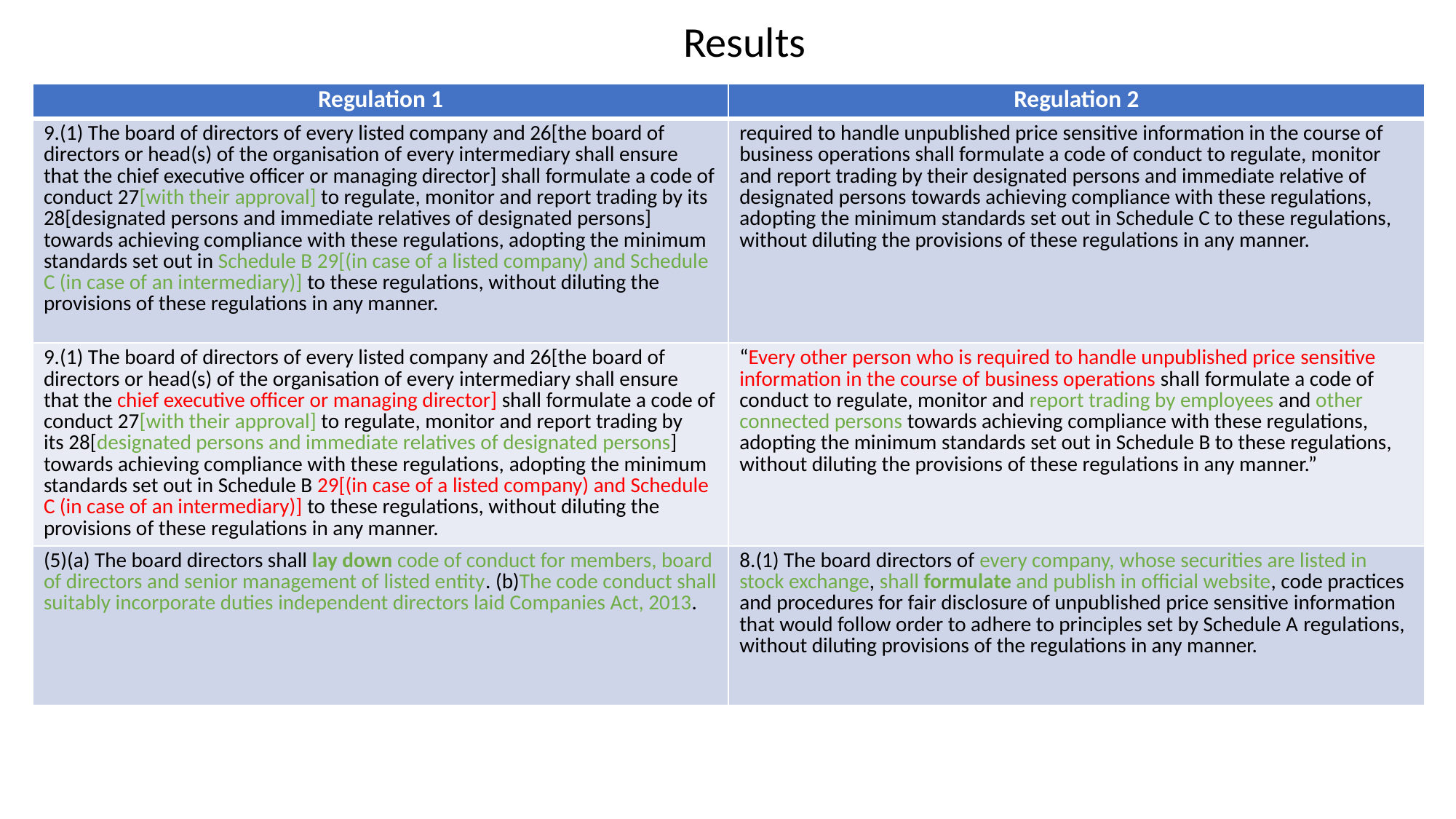

# Results
| Regulation 1 | Regulation 2 |
| --- | --- |
| 9.(1) The board of directors of every listed company and 26[the board of directors or head(s) of the organisation of every intermediary shall ensure that the chief executive officer or managing director] shall formulate a code of conduct 27[with their approval] to regulate, monitor and report trading by its 28[designated persons and immediate relatives of designated persons] towards achieving compliance with these regulations, adopting the minimum standards set out in Schedule B 29[(in case of a listed company) and Schedule C (in case of an intermediary)] to these regulations, without diluting the provisions of these regulations in any manner. | required to handle unpublished price sensitive information in the course of business operations shall formulate a code of conduct to regulate, monitor and report trading by their designated persons and immediate relative of designated persons towards achieving compliance with these regulations, adopting the minimum standards set out in Schedule C to these regulations, without diluting the provisions of these regulations in any manner. |
| 9.(1) The board of directors of every listed company and 26[the board of directors or head(s) of the organisation of every intermediary shall ensure that the chief executive officer or managing director] shall formulate a code of conduct 27[with their approval] to regulate, monitor and report trading by its 28[designated persons and immediate relatives of designated persons] towards achieving compliance with these regulations, adopting the minimum standards set out in Schedule B 29[(in case of a listed company) and Schedule C (in case of an intermediary)] to these regulations, without diluting the provisions of these regulations in any manner. | “Every other person who is required to handle unpublished price sensitive information in the course of business operations shall formulate a code of conduct to regulate, monitor and report trading by employees and other connected persons towards achieving compliance with these regulations, adopting the minimum standards set out in Schedule B to these regulations, without diluting the provisions of these regulations in any manner.” |
| (5)(a) The board directors shall lay down code of conduct for members, board of directors and senior management of listed entity. (b)The code conduct shall suitably incorporate duties independent directors laid Companies Act, 2013. | 8.(1) The board directors of every company, whose securities are listed in stock exchange, shall formulate and publish in official website, code practices and procedures for fair disclosure of unpublished price sensitive information that would follow order to adhere to principles set by Schedule A regulations, without diluting provisions of the regulations in any manner. |